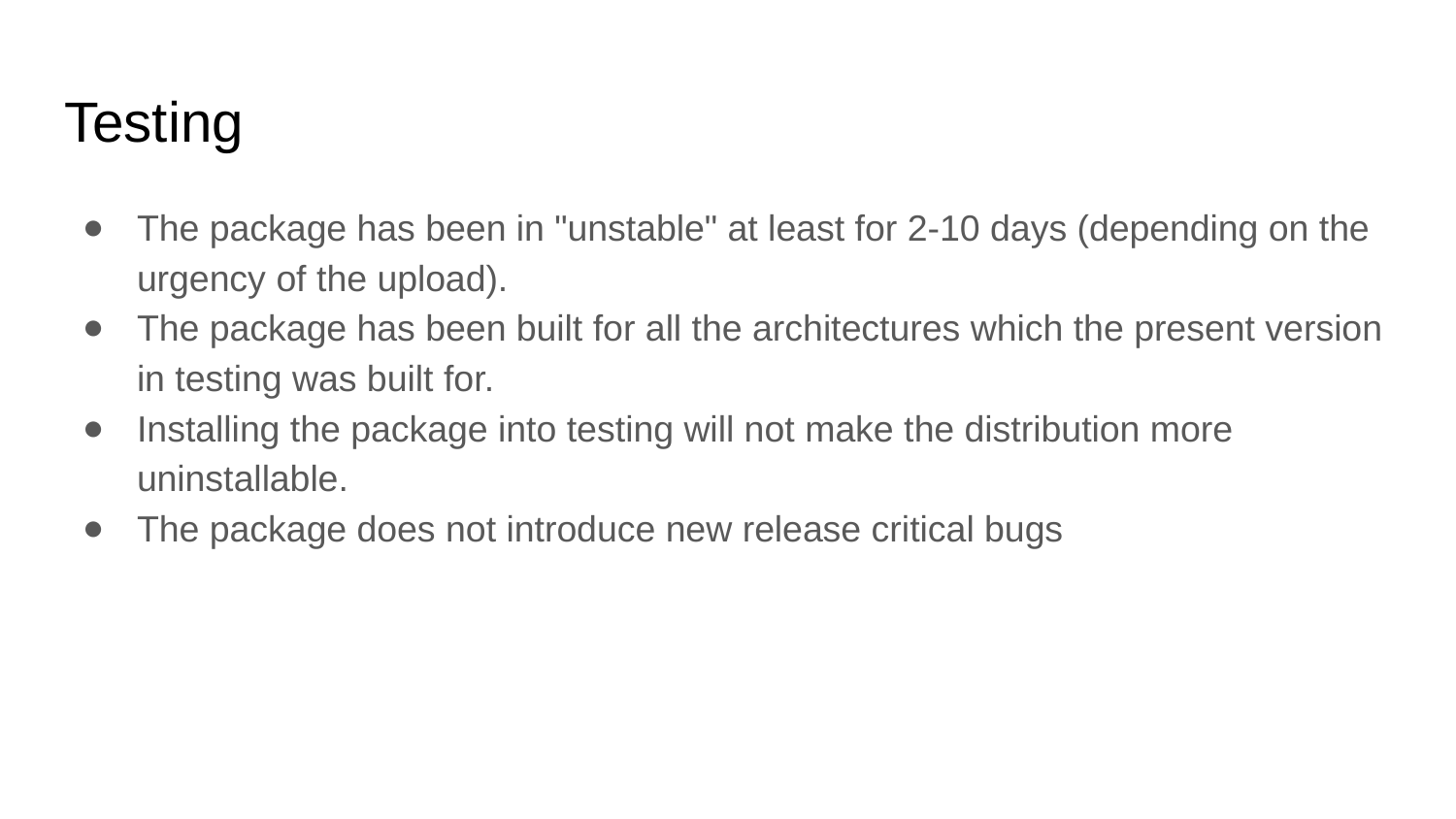

# Testing
The package has been in "unstable" at least for 2-10 days (depending on the urgency of the upload).
The package has been built for all the architectures which the present version in testing was built for.
Installing the package into testing will not make the distribution more uninstallable.
The package does not introduce new release critical bugs